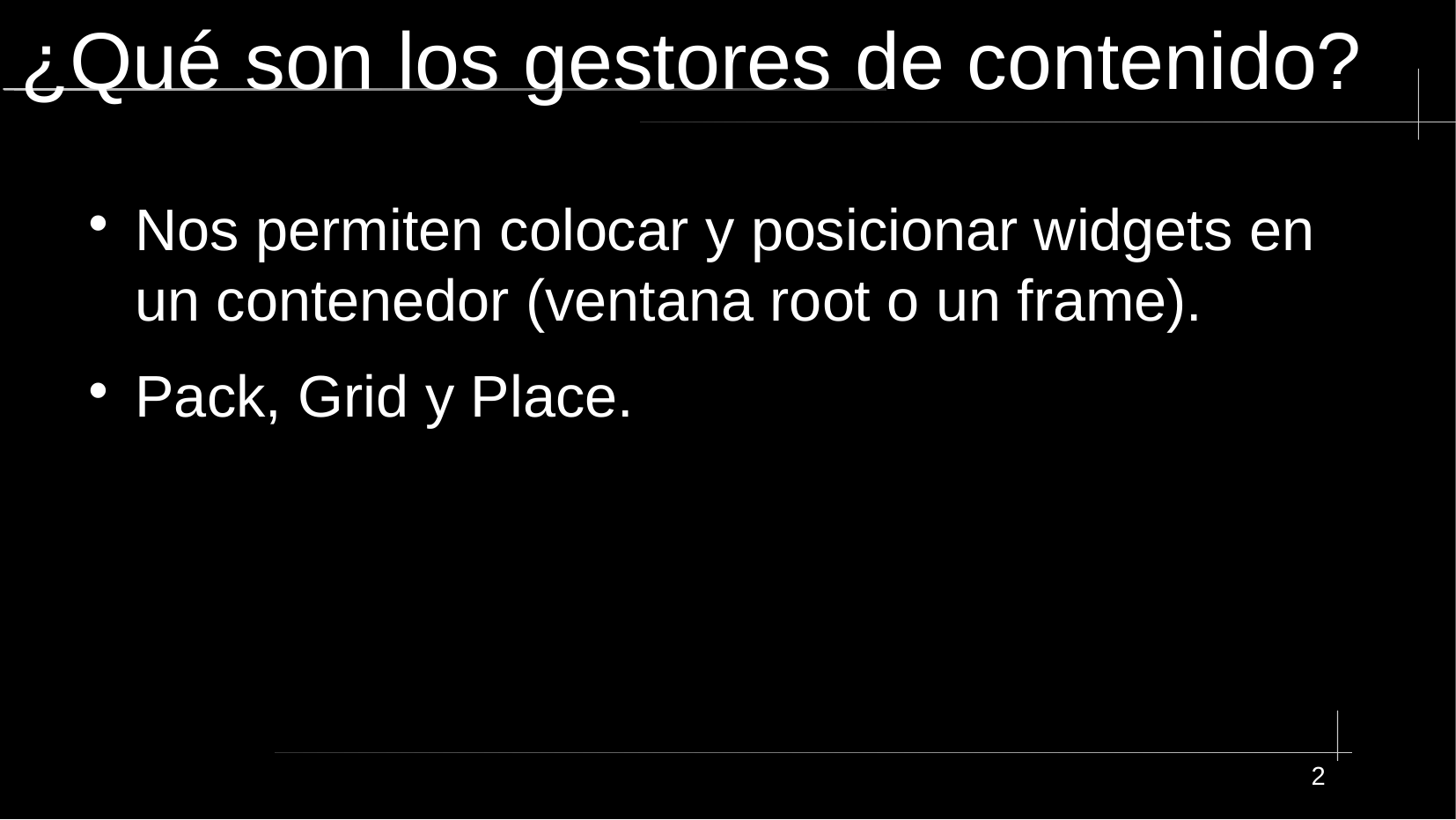

# ¿Qué son los gestores de contenido?
Nos permiten colocar y posicionar widgets en un contenedor (ventana root o un frame).
Pack, Grid y Place.
2